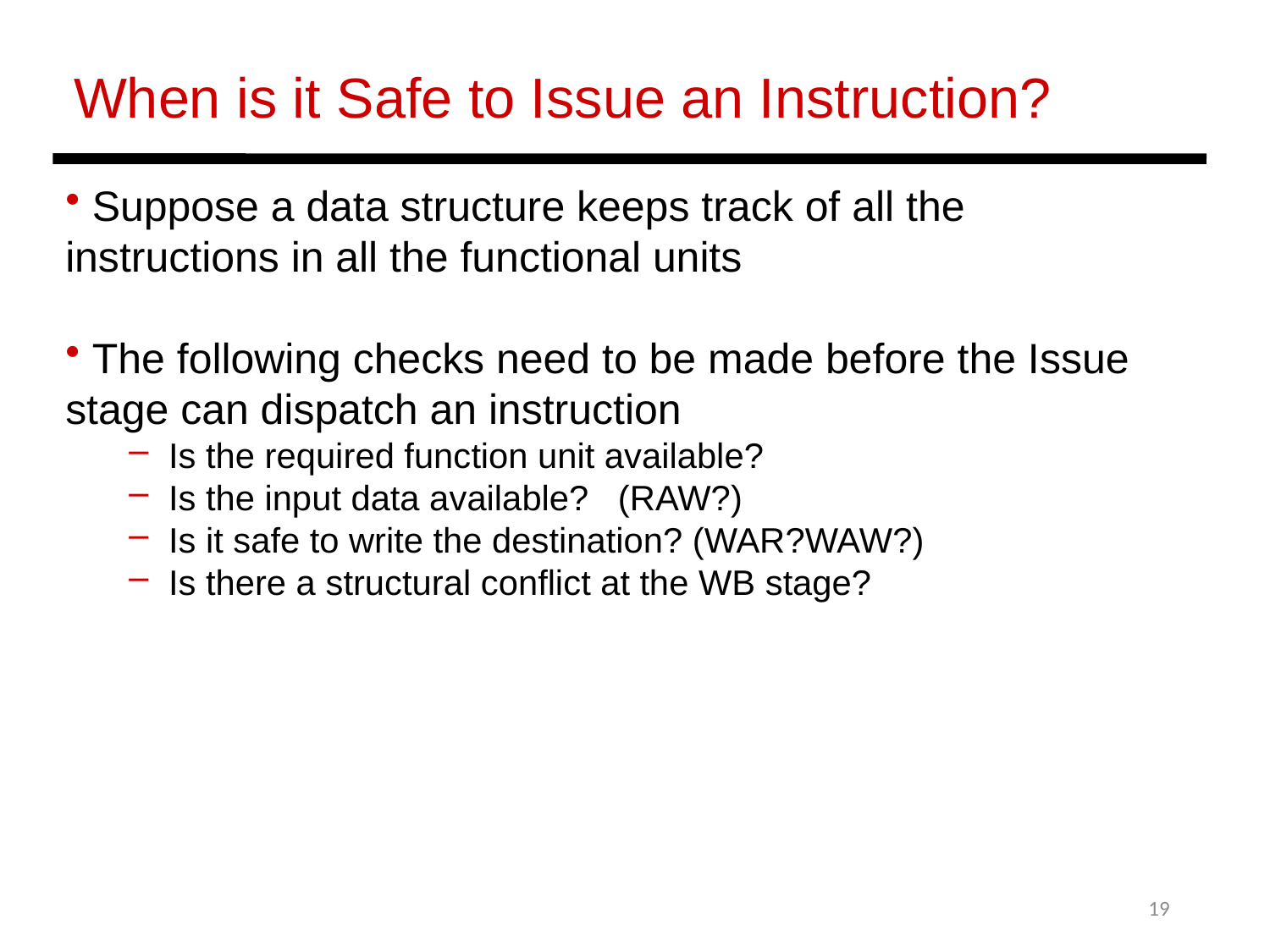

When is it Safe to Issue an Instruction?

 Suppose a data structure keeps track of all the instructions in all the functional units

 The following checks need to be made before the Issue stage can dispatch an instruction
Is the required function unit available?
Is the input data available?   (RAW?)
Is it safe to write the destination? (WAR?WAW?)
Is there a structural conflict at the WB stage?
19